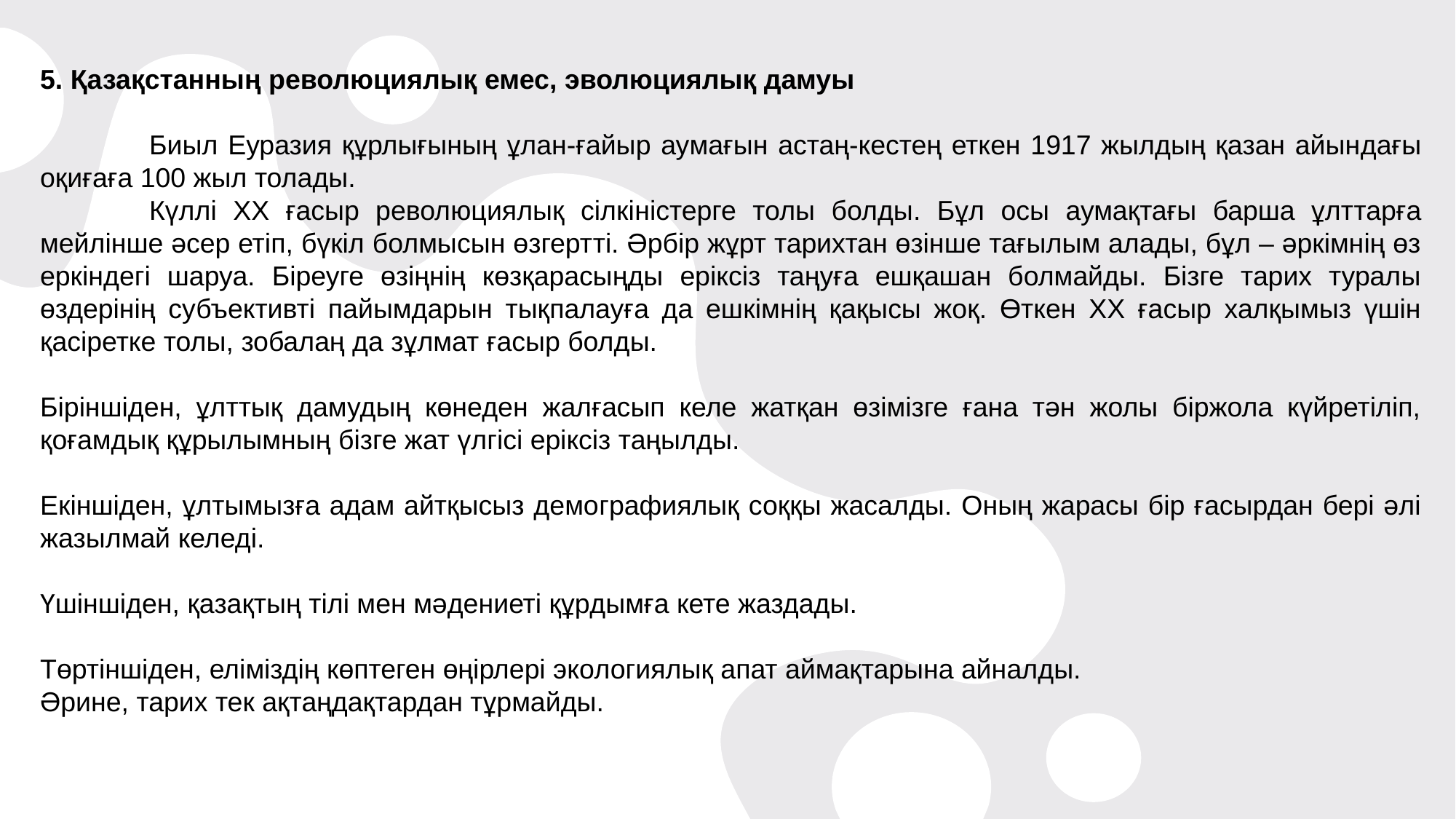

5. Қазақстанның революциялық емес, эволюциялық дамуы

	Биыл Еуразия құрлығының ұлан-ғайыр ау­ма­ғын астаң-кестең еткен 1917 жылдың қазан айын­дағы оқиғаға 100 жыл толады.
	Күллі ХХ ғасыр революциялық сілкі­ніс­терге толы болды. Бұл осы аумақтағы барша ұлт­­­тар­ға мейлінше әсер етіп, бүкіл болмысын өзгерт­ті. Әрбір жұрт тарихтан өзінше тағылым алады, бұл – әркімнің өз еркіндегі шаруа. Біреуге өзіңнің көзқарасыңды еріксіз таңуға ешқашан болмайды. Бізге тарих туралы өздерінің субъективті пайымдарын тықпалауға да еш­кім­нің қақысы жоқ. Өткен ХХ ғасыр халқымыз үшін қасіретке то­лы, зобалаң да зұлмат ғасыр болды.

Біріншіден, ұлттық дамудың көнеден жалғасып келе жатқан өзімізге ғана тән жолы біржола күйретіліп, қоғамдық құрылымның бізге жат үлгісі еріксіз таңылды.

Екіншіден, ұлтымызға адам айтқысыз демо­графиялық соққы жасалды. Оның жарасы бір ғасырдан бері әлі жазылмай келеді.

Үшіншіден, қазақтың тілі мен мәдениеті құр­дымға кете жаздады.

Төртіншіден, еліміздің көптеген өңірлері эко­ло­гиялық апат аймақтарына айналды.
Әрине, тарих тек ақтаңдақтардан тұрмайды.